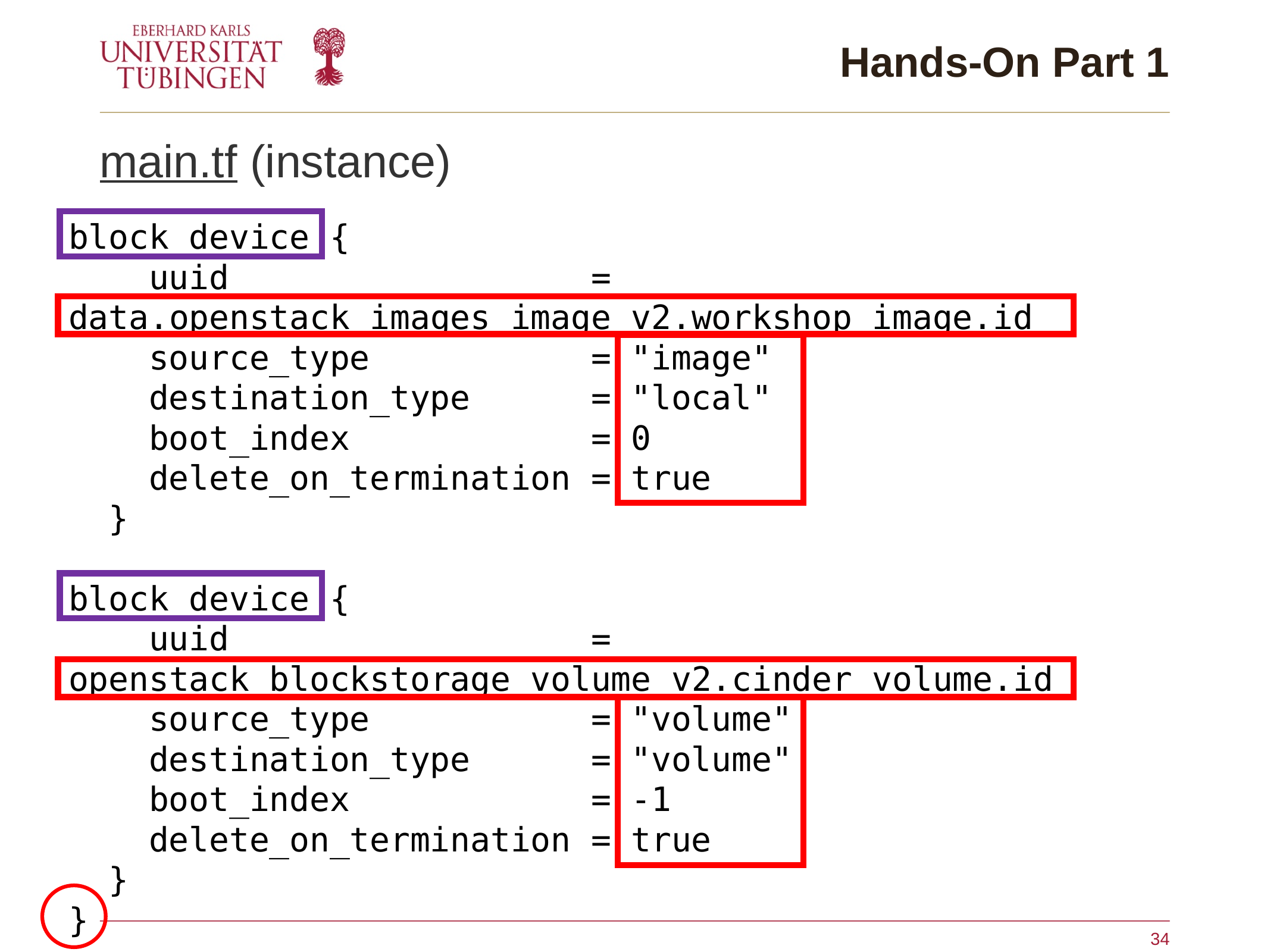

# Hands-On Part 1
main.tf (instance)
block_device {
    uuid                  = data.openstack_images_image_v2.workshop_image.id
    source_type           = "image"
    destination_type      = "local"
    boot_index            = 0
    delete_on_termination = true
  }

block_device {
    uuid                  = openstack_blockstorage_volume_v2.cinder_volume.id
    source_type           = "volume"
    destination_type      = "volume"
    boot_index            = -1
    delete_on_termination = true
  }
}

34